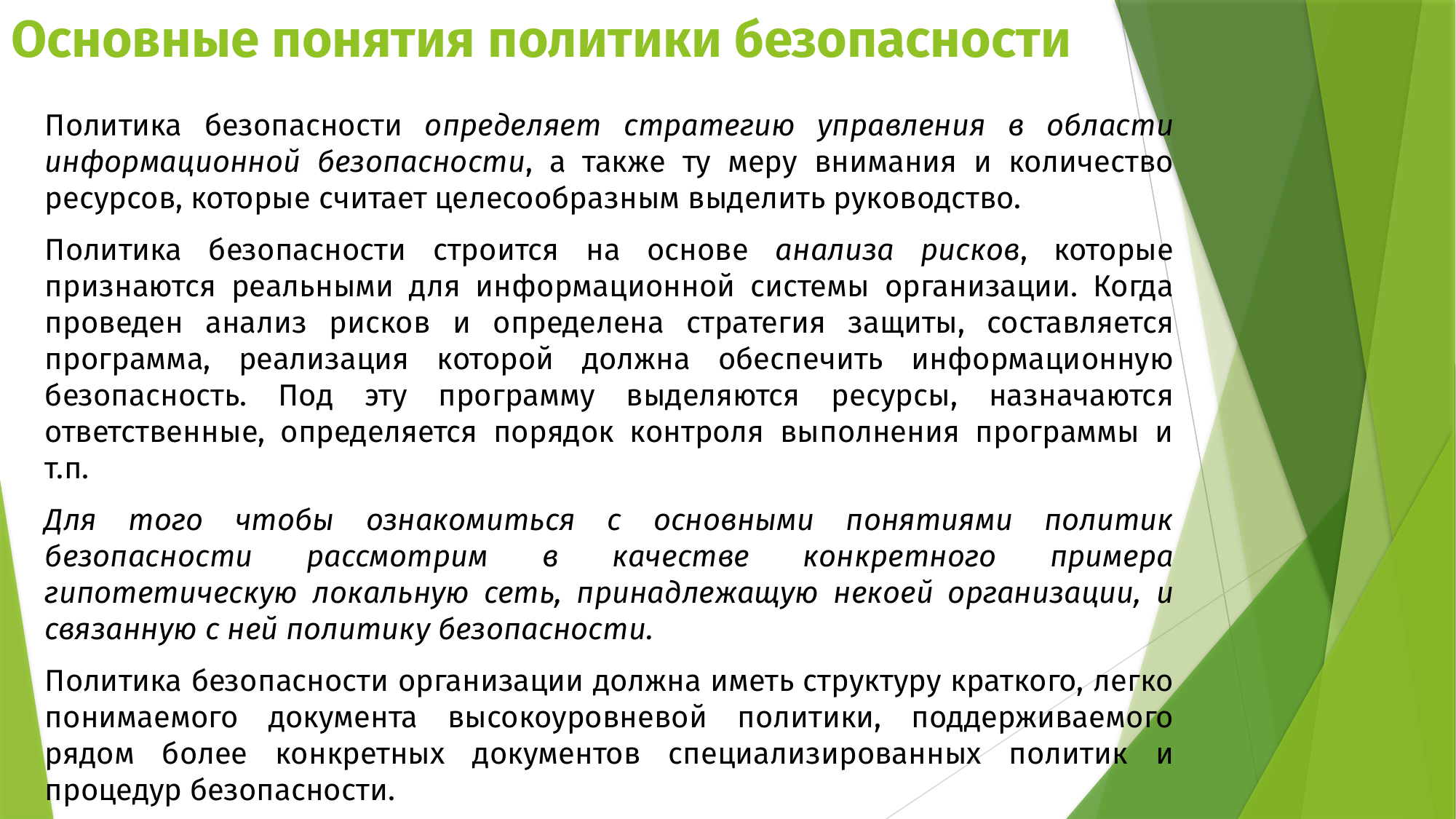

# Основные понятия политики безопасности
Политика безопасности определяет стратегию управления в области информационной безопасности, а также ту меру внимания и количество ресурсов, которые считает целесообразным выделить руководство.
Политика безопасности строится на основе анализа рисков, которые признаются реальными для информационной системы организации. Когда проведен анализ рисков и определена стратегия защиты, составляется программа, реализация кото­рой должна обеспечить информационную безопасность. Под эту программу выделяются ресурсы, назначаются ответственные, определяется порядок контроля выполнения программы и т.п.
Для того чтобы ознакомиться с основными понятиями политик безопасности рассмотрим в качестве конкретного примера гипотетическую локальную сеть, принадлежащую некоей организации, и связанную с ней политику безопасности.
Политика безопасности организации должна иметь структуру краткого, легко понимаемого документа высокоуровневой политики, поддерживаемого рядом более конкретных документов специализированных политик и процедур безопасности.